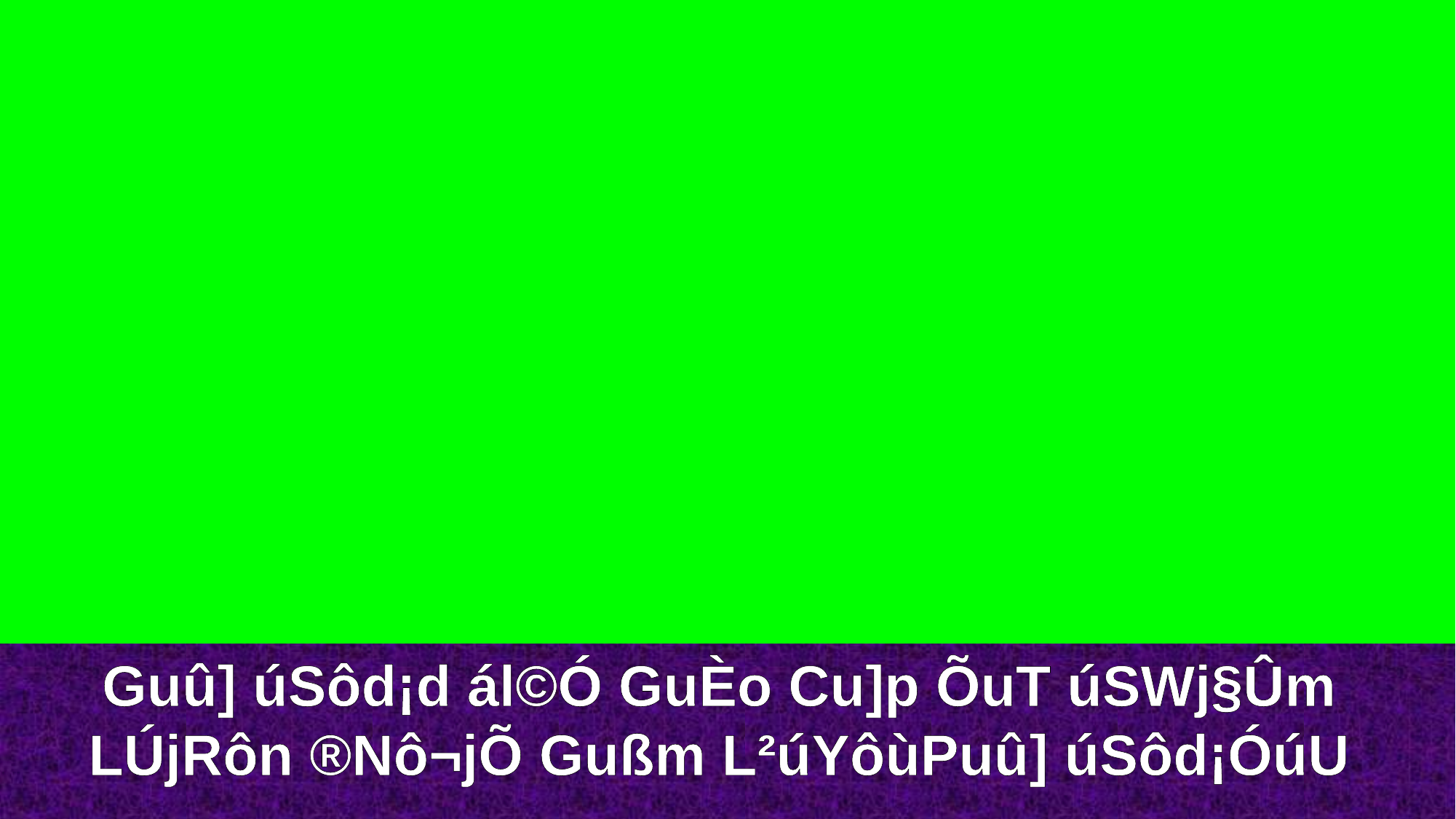

Guû] úSôd¡d ál©Ó GuÈo Cu]p ÕuT úSWj§Ûm
LÚjRôn ®Nô¬jÕ Gußm L²úYôùPuû] úSôd¡ÓúU